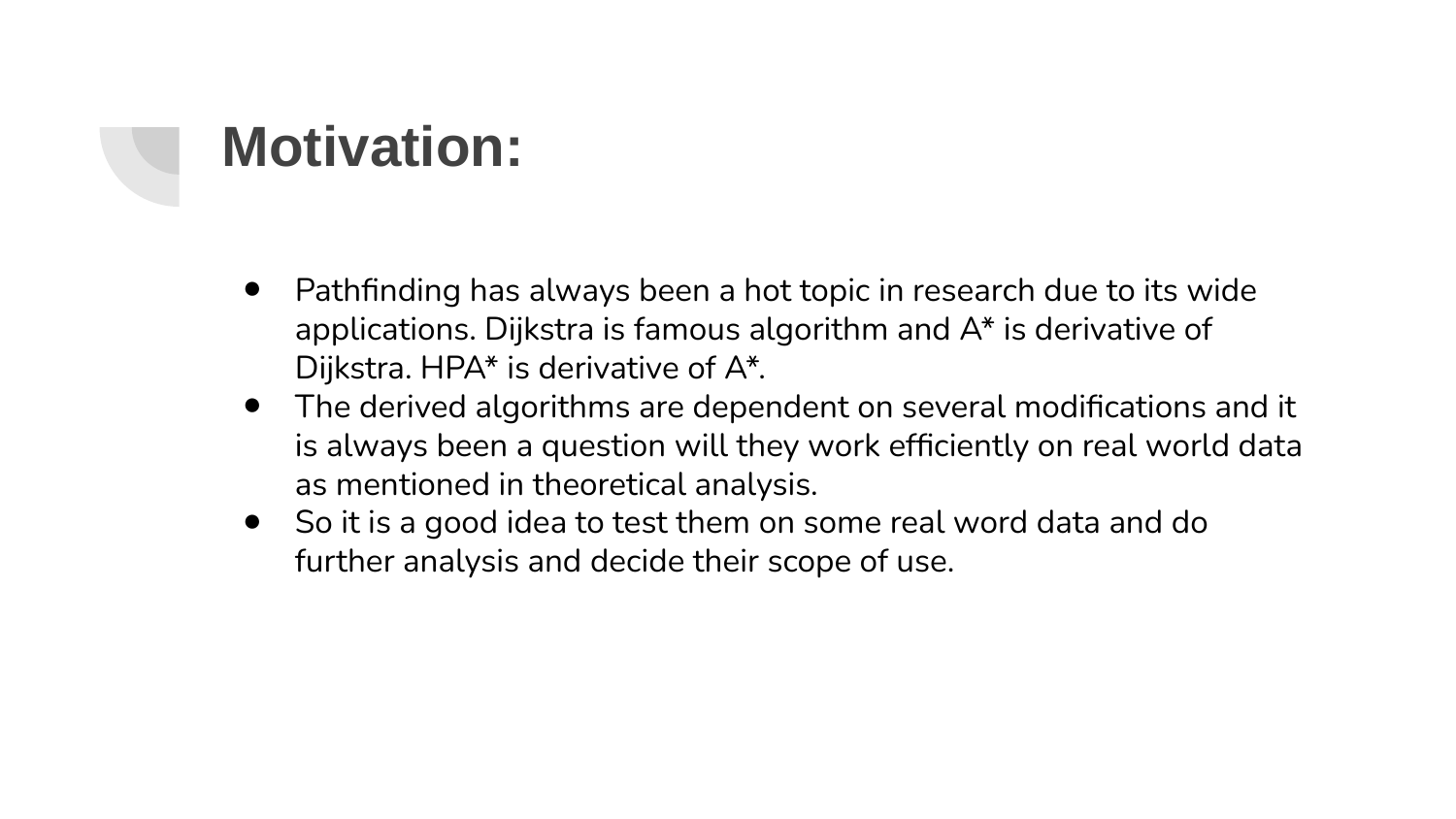

# Motivation:
Pathfinding has always been a hot topic in research due to its wide applications. Dijkstra is famous algorithm and A* is derivative of Dijkstra. HPA* is derivative of A*.
The derived algorithms are dependent on several modifications and it is always been a question will they work efficiently on real world data as mentioned in theoretical analysis.
So it is a good idea to test them on some real word data and do further analysis and decide their scope of use.